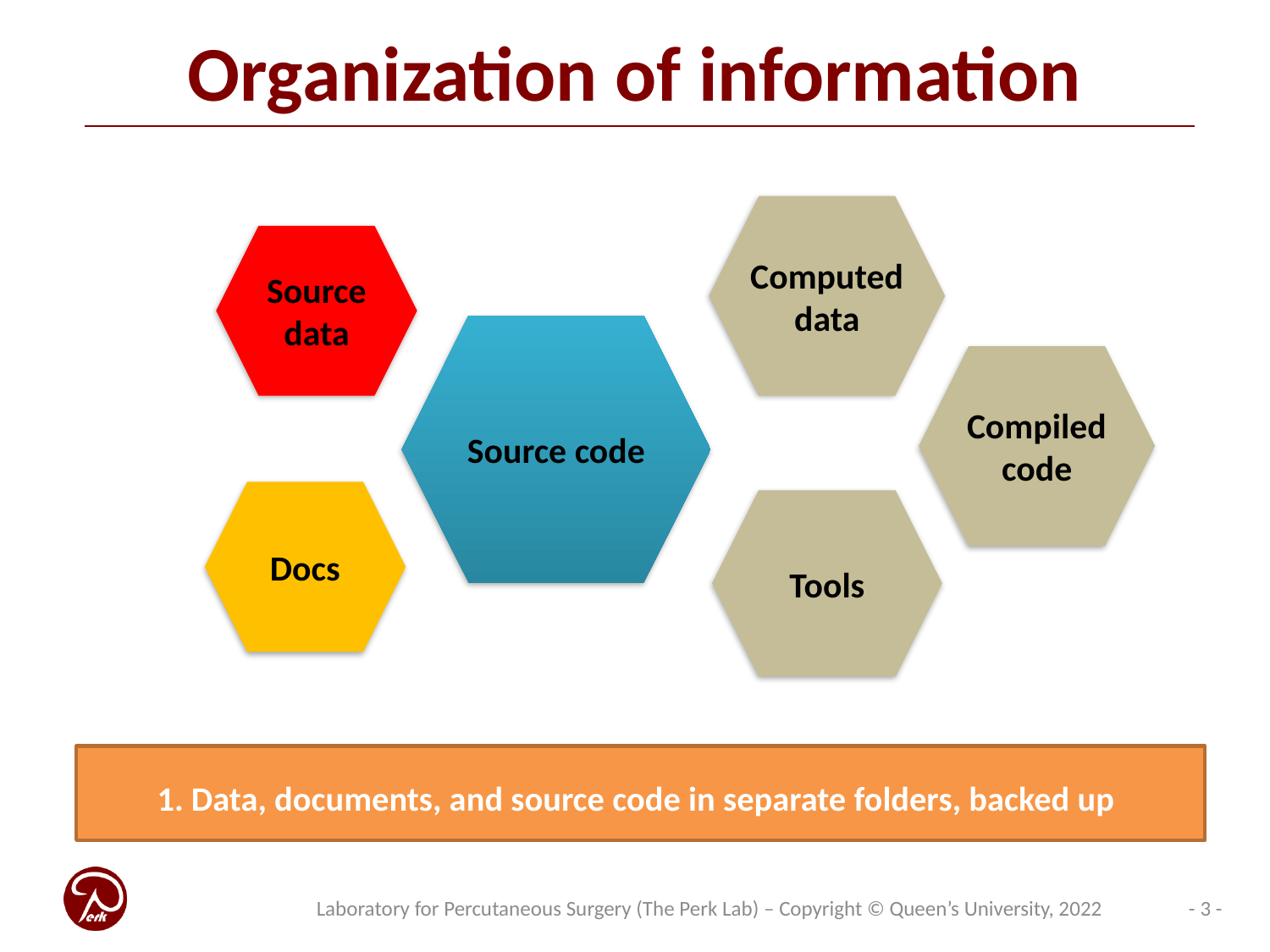

# Organization of information
Computed data
Source data
Source code
Compiled code
Docs
Tools
1. Data, documents, and source code in separate folders, backed up
- 3 -
Laboratory for Percutaneous Surgery (The Perk Lab) – Copyright © Queen’s University, 2022